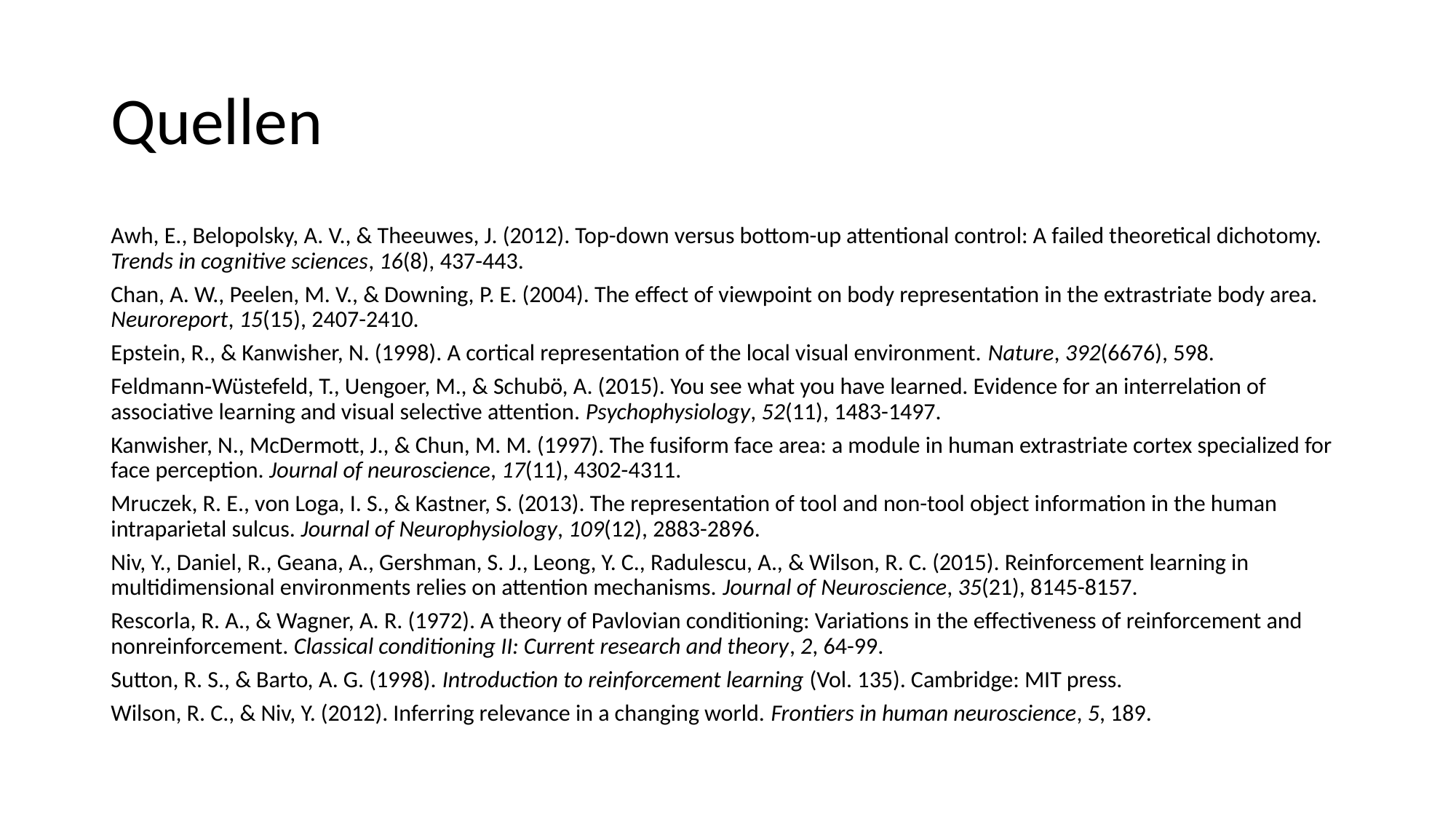

# Quellen
Awh, E., Belopolsky, A. V., & Theeuwes, J. (2012). Top-down versus bottom-up attentional control: A failed theoretical dichotomy. Trends in cognitive sciences, 16(8), 437-443.
Chan, A. W., Peelen, M. V., & Downing, P. E. (2004). The effect of viewpoint on body representation in the extrastriate body area. Neuroreport, 15(15), 2407-2410.
Epstein, R., & Kanwisher, N. (1998). A cortical representation of the local visual environment. Nature, 392(6676), 598.
Feldmann‐Wüstefeld, T., Uengoer, M., & Schubö, A. (2015). You see what you have learned. Evidence for an interrelation of associative learning and visual selective attention. Psychophysiology, 52(11), 1483-1497.
Kanwisher, N., McDermott, J., & Chun, M. M. (1997). The fusiform face area: a module in human extrastriate cortex specialized for face perception. Journal of neuroscience, 17(11), 4302-4311.
Mruczek, R. E., von Loga, I. S., & Kastner, S. (2013). The representation of tool and non-tool object information in the human intraparietal sulcus. Journal of Neurophysiology, 109(12), 2883-2896.
Niv, Y., Daniel, R., Geana, A., Gershman, S. J., Leong, Y. C., Radulescu, A., & Wilson, R. C. (2015). Reinforcement learning in multidimensional environments relies on attention mechanisms. Journal of Neuroscience, 35(21), 8145-8157.
Rescorla, R. A., & Wagner, A. R. (1972). A theory of Pavlovian conditioning: Variations in the effectiveness of reinforcement and nonreinforcement. Classical conditioning II: Current research and theory, 2, 64-99.
Sutton, R. S., & Barto, A. G. (1998). Introduction to reinforcement learning (Vol. 135). Cambridge: MIT press.
Wilson, R. C., & Niv, Y. (2012). Inferring relevance in a changing world. Frontiers in human neuroscience, 5, 189.